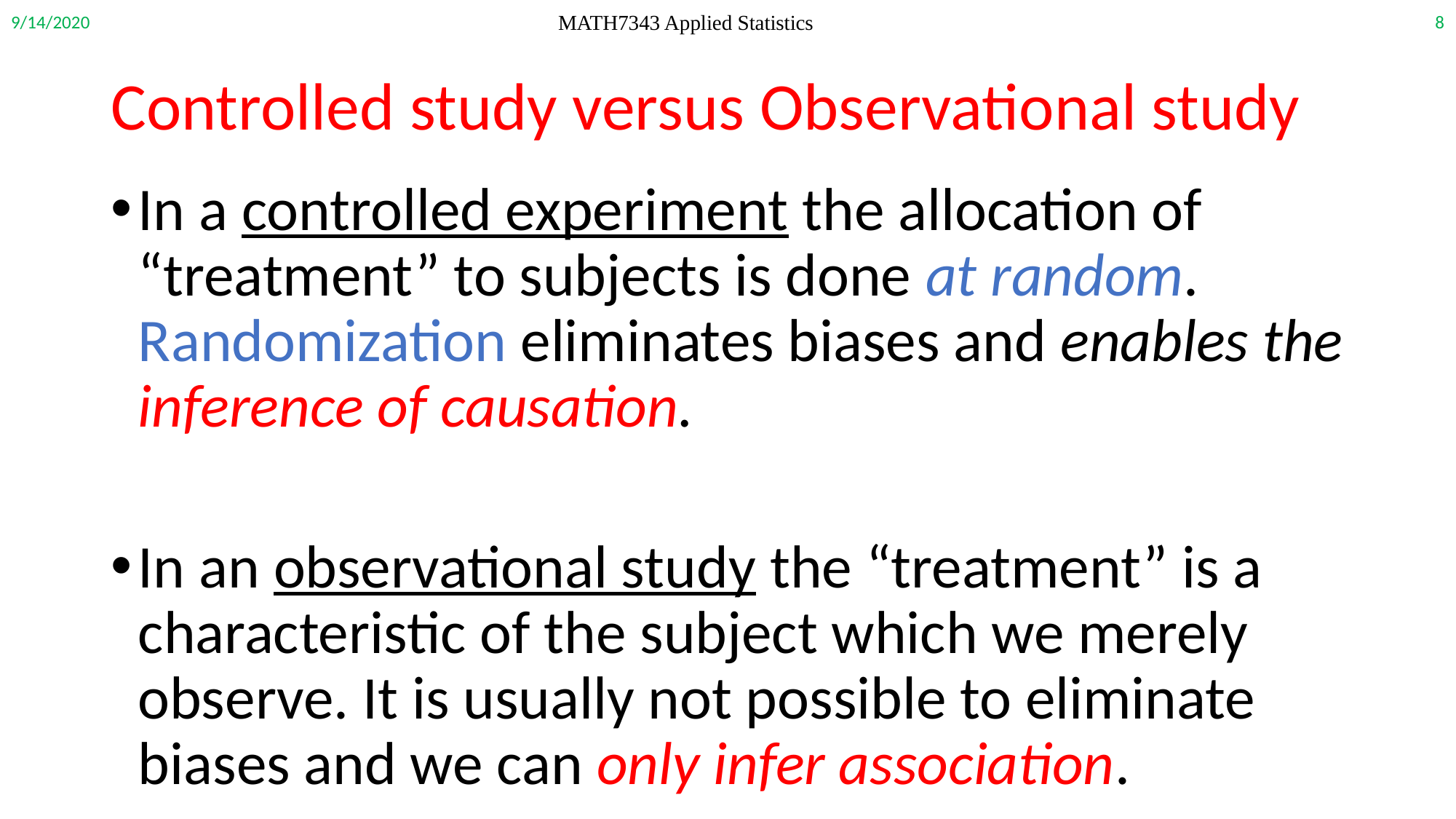

9/14/2020
8
MATH7343 Applied Statistics
# Controlled study versus Observational study
In a controlled experiment the allocation of “treatment” to subjects is done at random. Randomization eliminates biases and enables the inference of causation.

In an observational study the “treatment” is a characteristic of the subject which we merely observe. It is usually not possible to eliminate biases and we can only infer association.